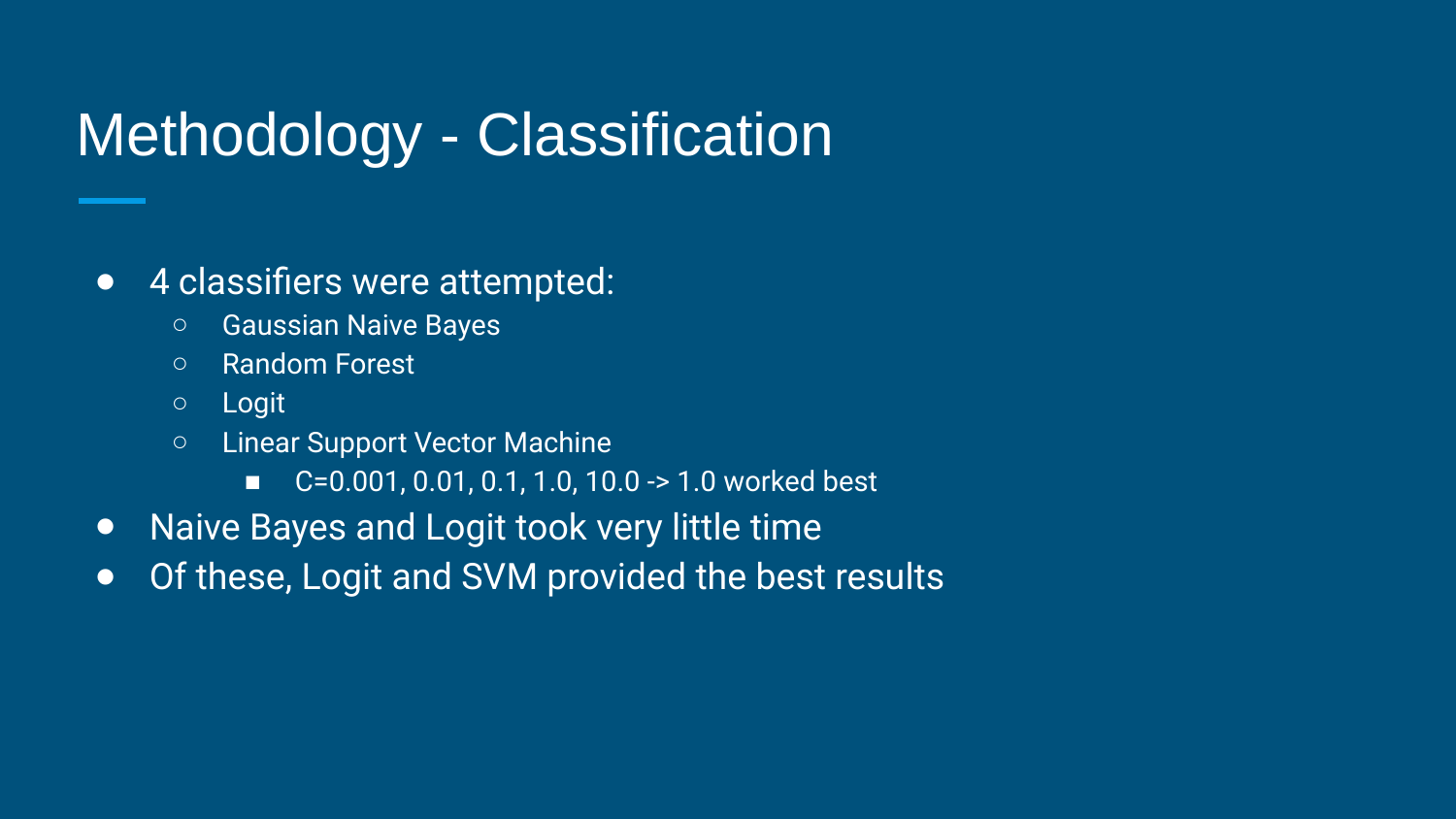

# Methodology - Classification
4 classifiers were attempted:
Gaussian Naive Bayes
Random Forest
Logit
Linear Support Vector Machine
C=0.001, 0.01, 0.1, 1.0, 10.0 -> 1.0 worked best
Naive Bayes and Logit took very little time
Of these, Logit and SVM provided the best results